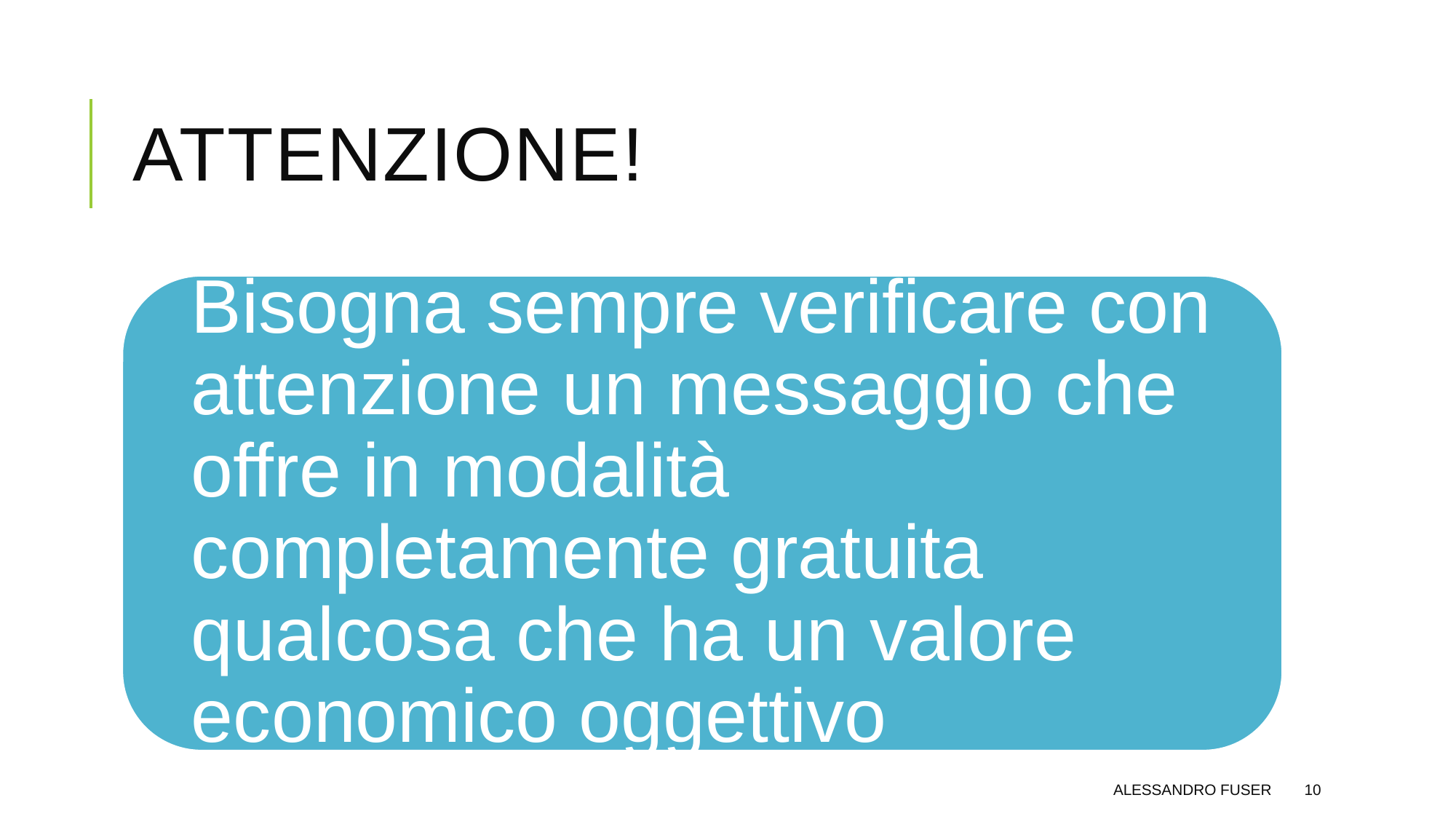

# Attenzione!
Bisogna sempre verificare con attenzione un messaggio che offre in modalità completamente gratuita qualcosa che ha un valore economico oggettivo
Alessandro Fuser
10